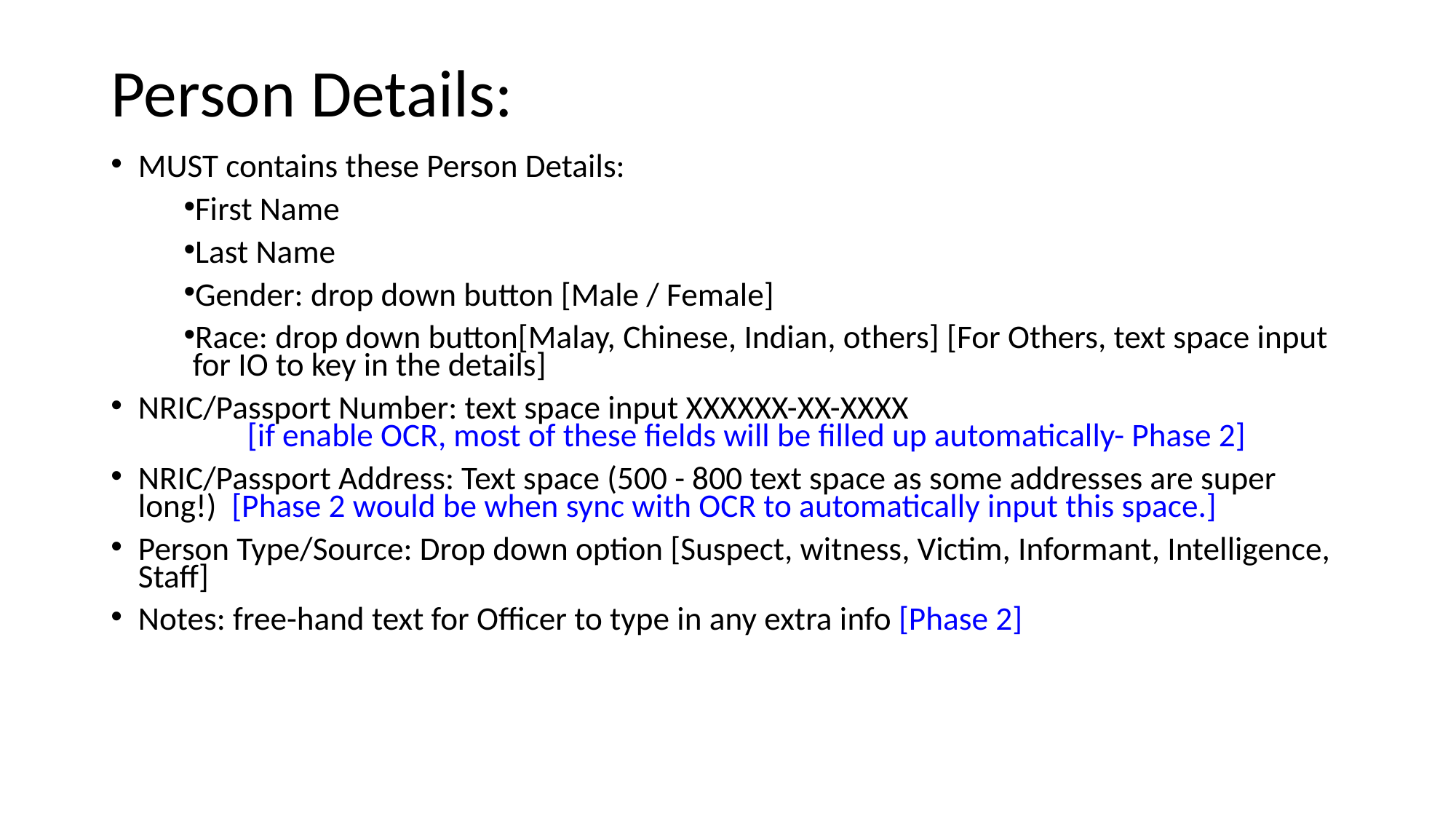

# Person Details:
MUST contains these Person Details:
First Name
Last Name
Gender: drop down button [Male / Female]
Race: drop down button[Malay, Chinese, Indian, others] [For Others, text space input for IO to key in the details]
NRIC/Passport Number: text space input XXXXXX-XX-XXXX
	[if enable OCR, most of these fields will be filled up automatically- Phase 2]
NRIC/Passport Address: Text space (500 - 800 text space as some addresses are super long!)  [Phase 2 would be when sync with OCR to automatically input this space.]
Person Type/Source: Drop down option [Suspect, witness, Victim, Informant, Intelligence, Staff]
Notes: free-hand text for Officer to type in any extra info [Phase 2]